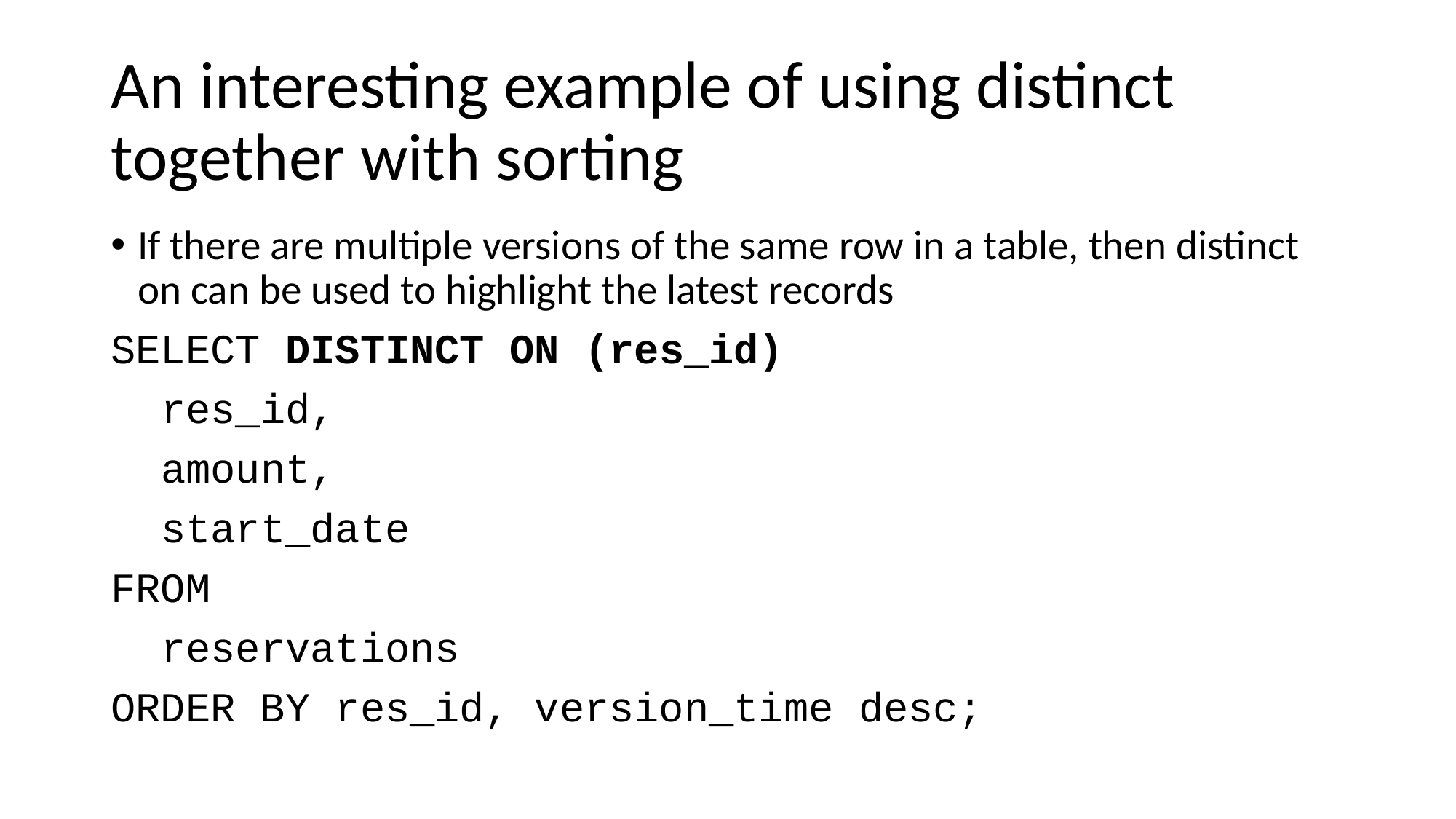

# An interesting example of using distinct together with sorting
If there are multiple versions of the same row in a table, then distinct on can be used to highlight the latest records
SELECT DISTINCT ON (res_id)
  res_id,
  amount,
  start_date
FROM
  reservations
ORDER BY res_id, version_time desc;